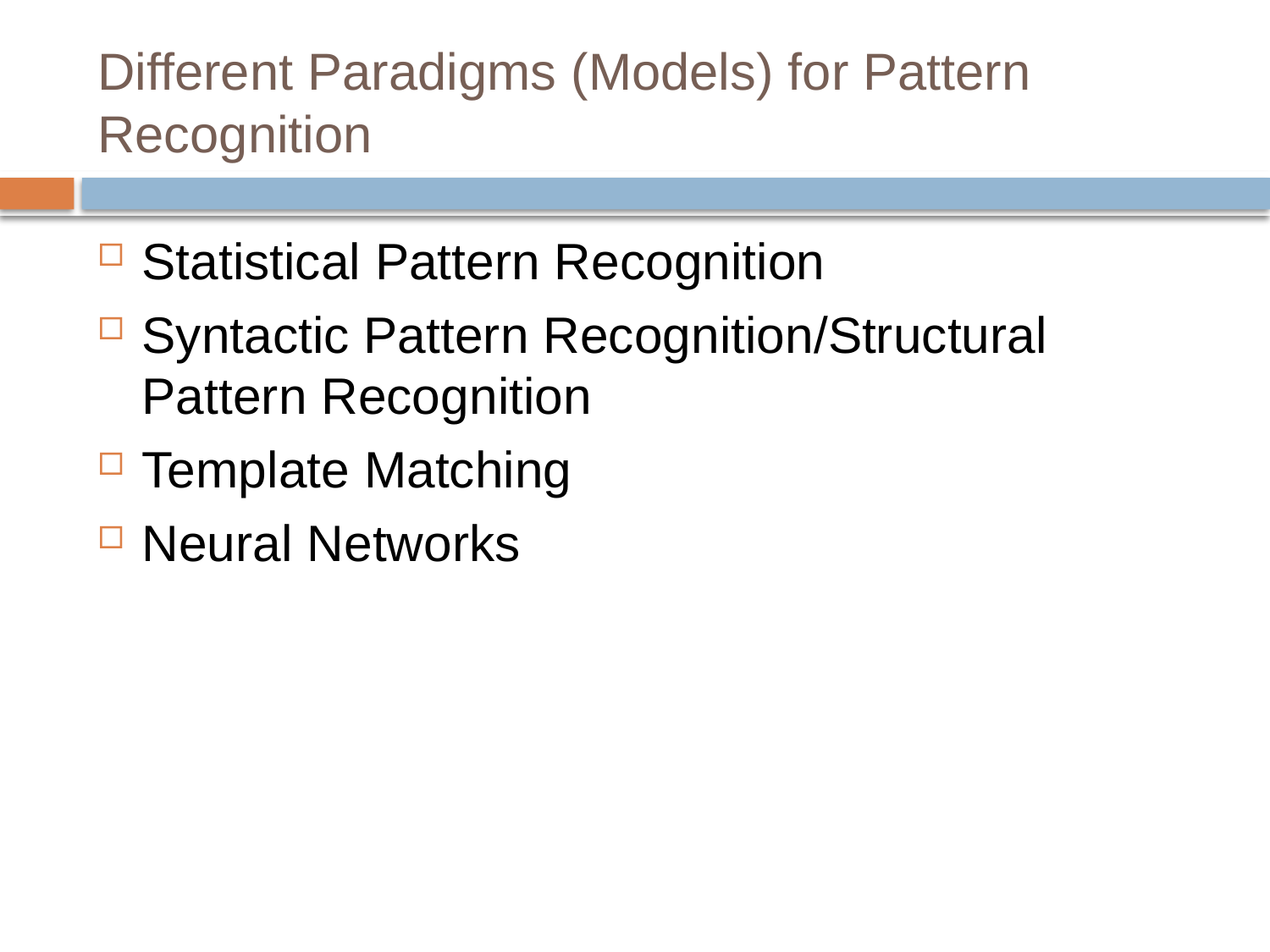

# Different Paradigms (Models) for Pattern Recognition
Statistical Pattern Recognition
Syntactic Pattern Recognition/Structural Pattern Recognition
Template Matching
Neural Networks